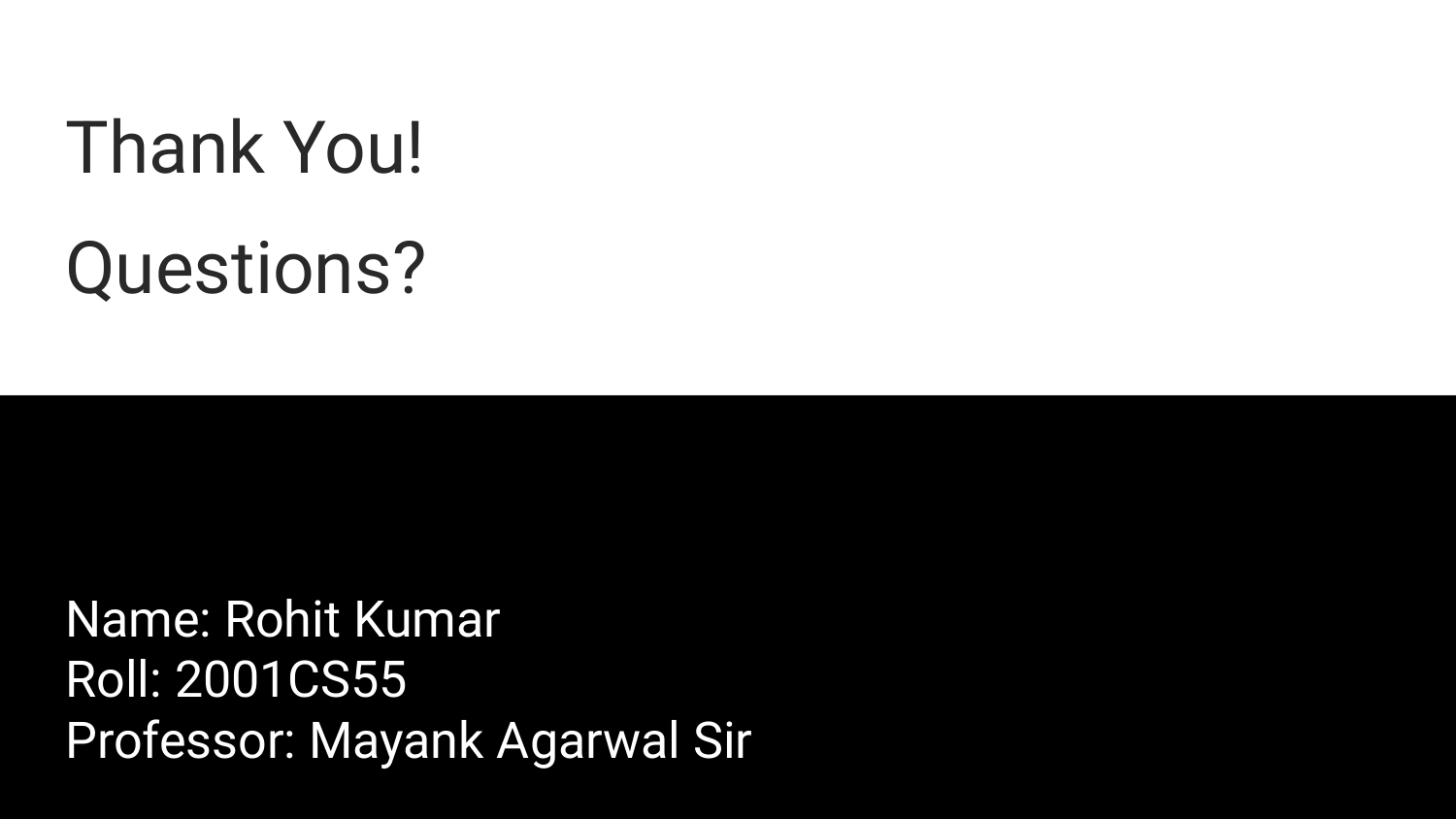

Thank You!
Questions?
Name: Rohit Kumar
Roll: 2001CS55
Professor: Mayank Agarwal Sir